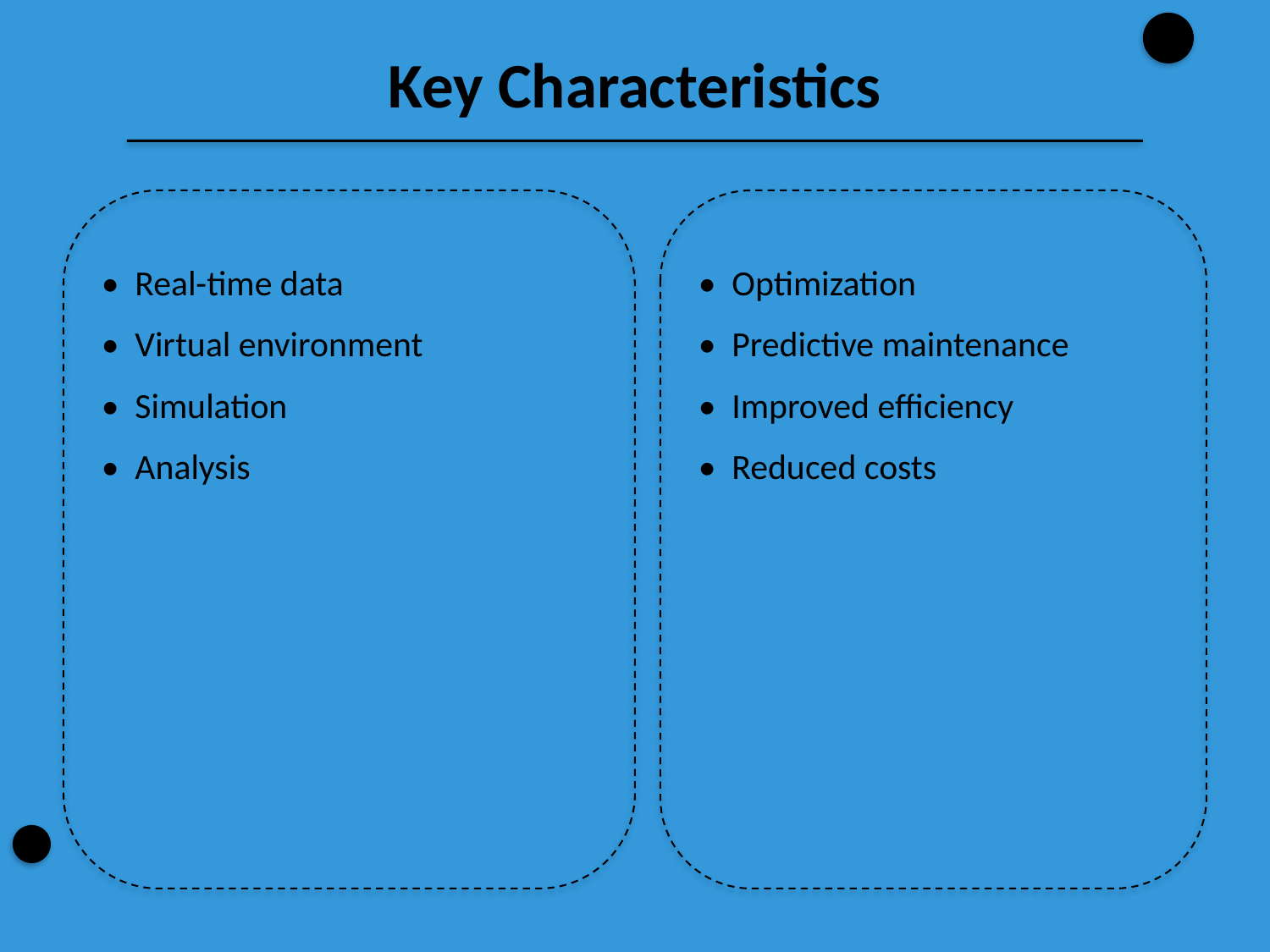

Key Characteristics

•  Real-time data
•  Virtual environment
•  Simulation
•  Analysis
•  Optimization
•  Predictive maintenance
•  Improved efficiency
•  Reduced costs